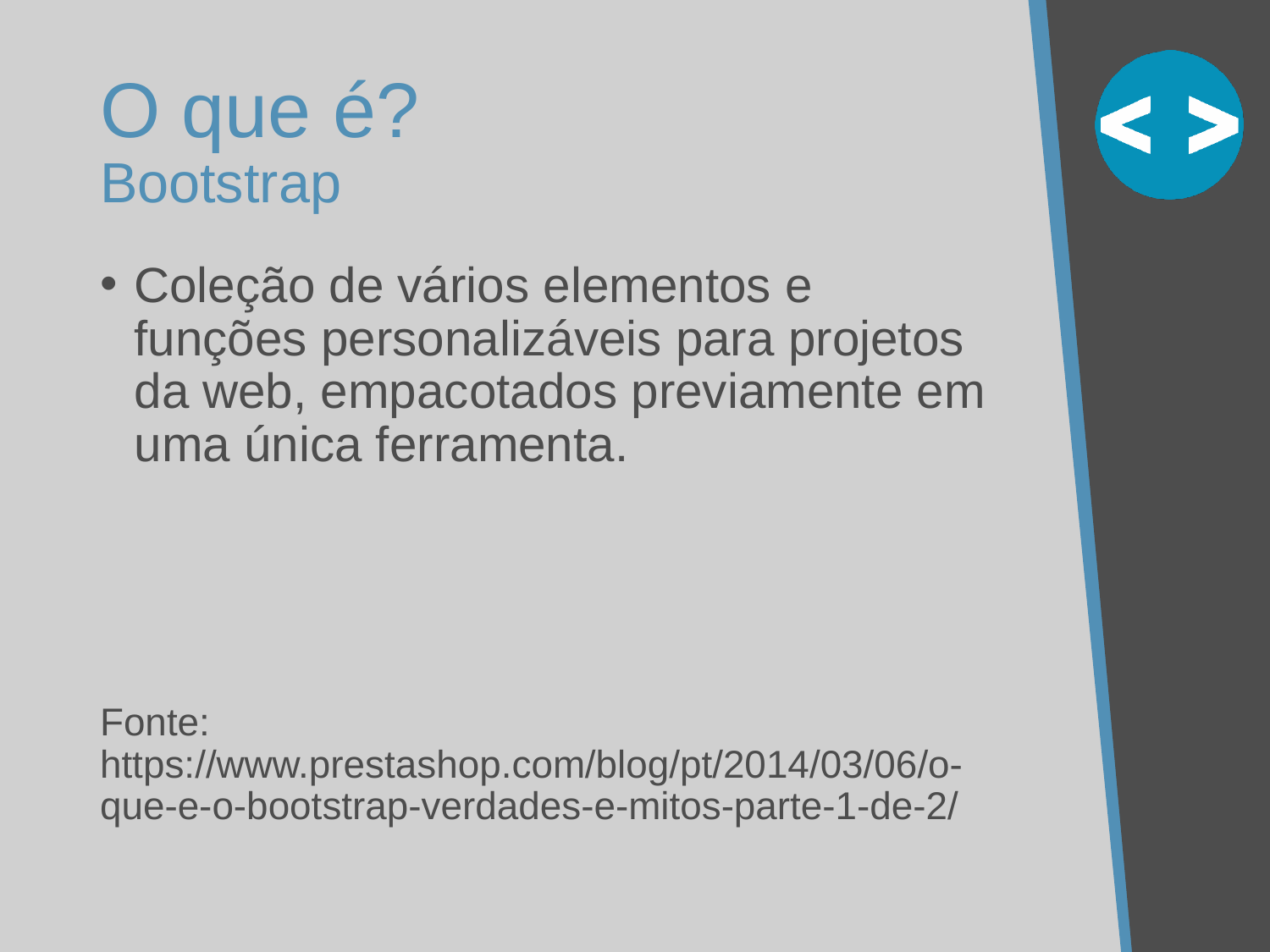

# O que é? Bootstrap
Coleção de vários elementos e funções personalizáveis para projetos da web, empacotados previamente em uma única ferramenta.

Fonte: https://www.prestashop.com/blog/pt/2014/03/06/o-que-e-o-bootstrap-verdades-e-mitos-parte-1-de-2/